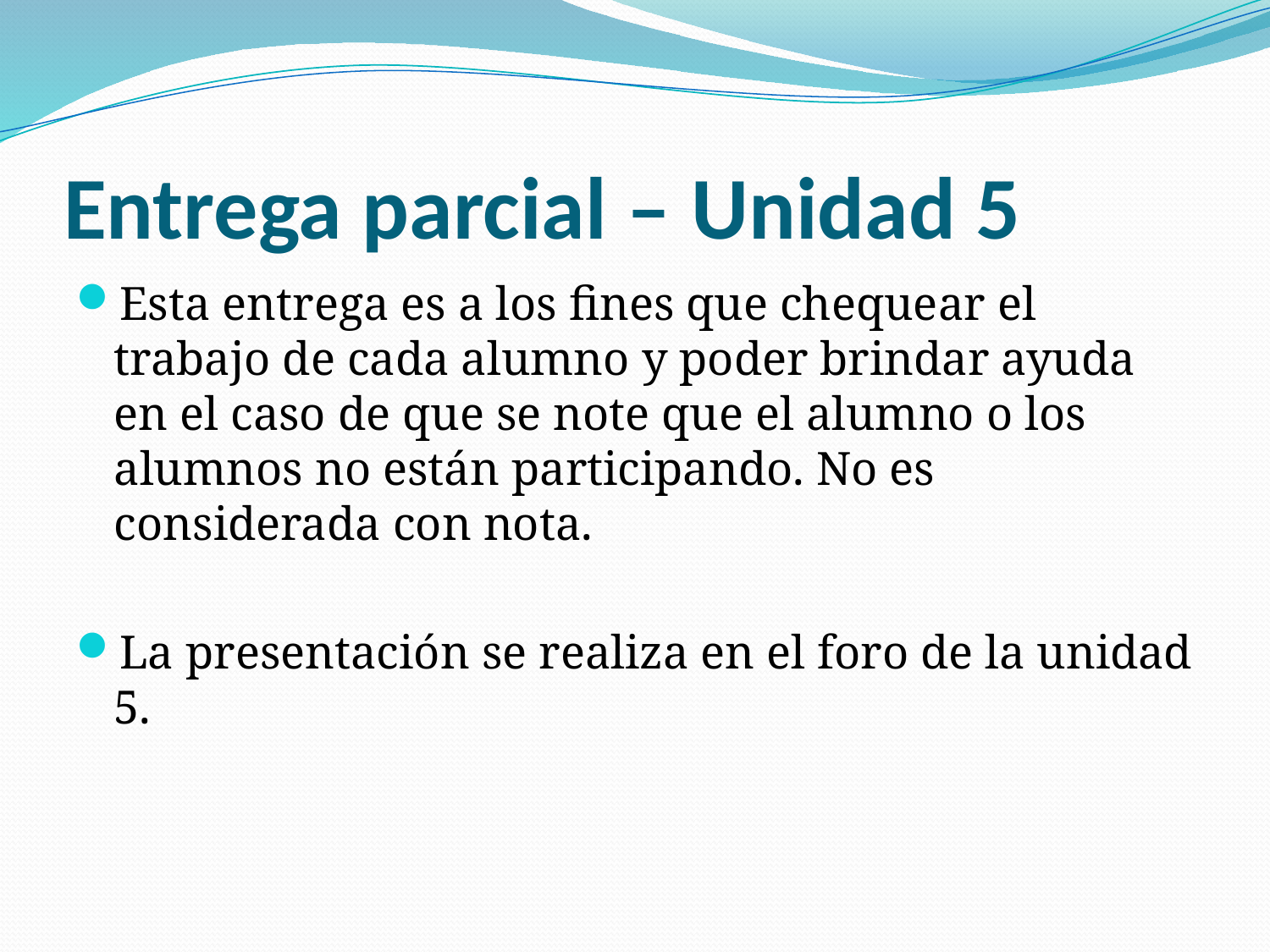

# Entrega parcial – Unidad 5
Esta entrega es a los fines que chequear el trabajo de cada alumno y poder brindar ayuda en el caso de que se note que el alumno o los alumnos no están participando. No es considerada con nota.

La presentación se realiza en el foro de la unidad 5.